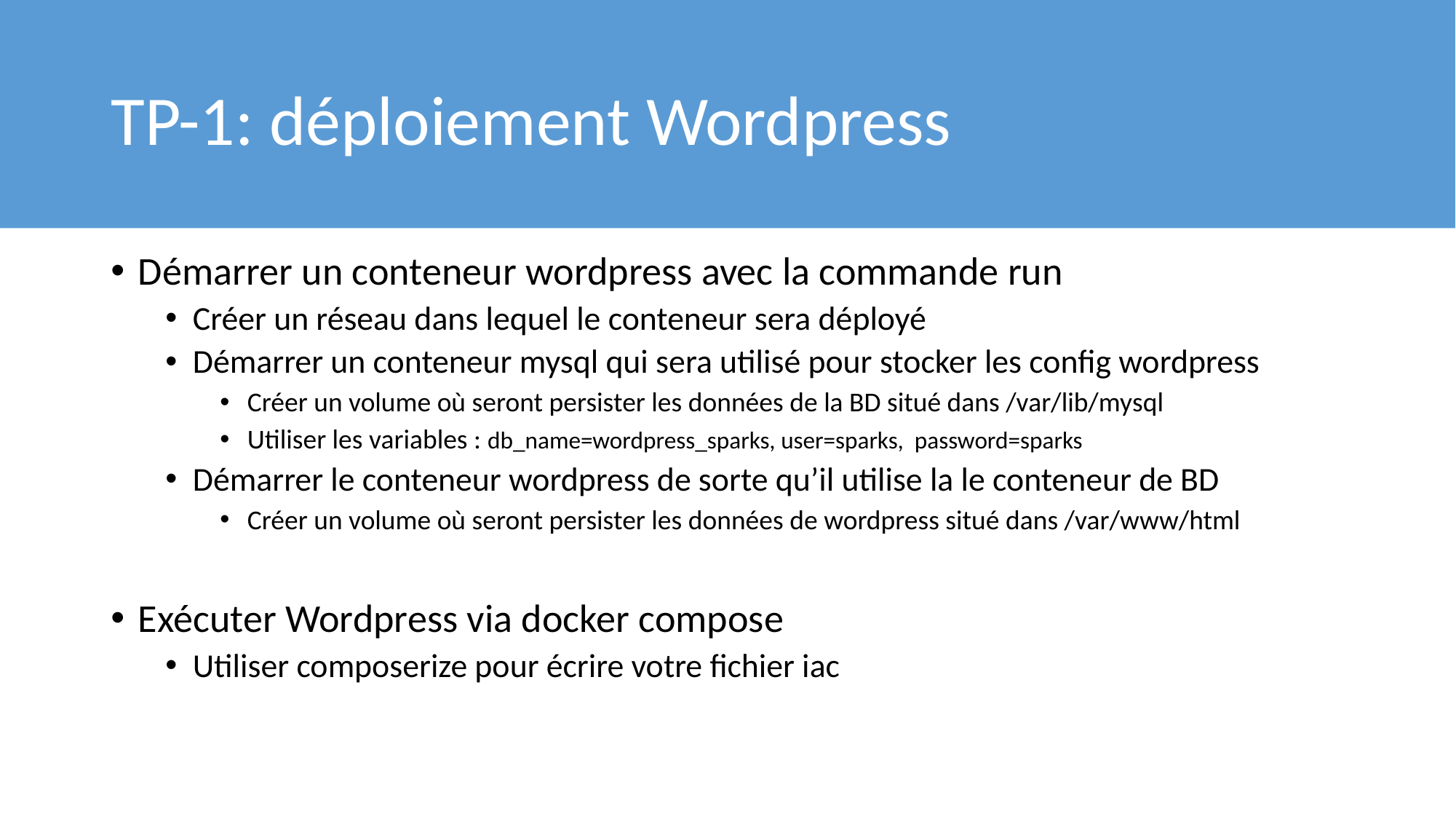

# TP-1: déploiement Wordpress
Démarrer un conteneur wordpress avec la commande run
Créer un réseau dans lequel le conteneur sera déployé
Démarrer un conteneur mysql qui sera utilisé pour stocker les config wordpress
Créer un volume où seront persister les données de la BD situé dans /var/lib/mysql
Utiliser les variables : db_name=wordpress_sparks, user=sparks,  password=sparks
Démarrer le conteneur wordpress de sorte qu’il utilise la le conteneur de BD
Créer un volume où seront persister les données de wordpress situé dans /var/www/html

Exécuter Wordpress via docker compose
Utiliser composerize pour écrire votre fichier iac